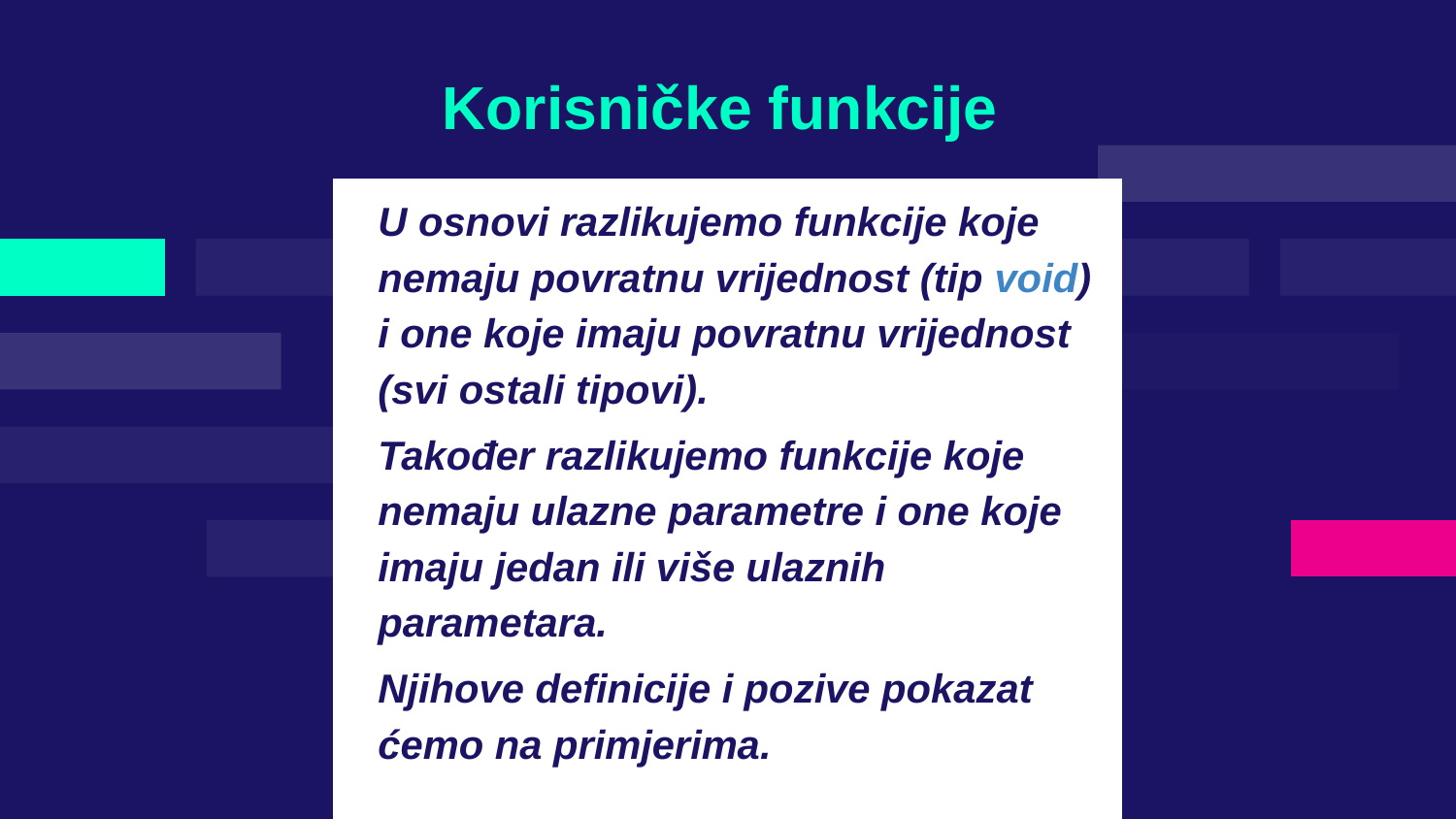

# Korisničke funkcije

U osnovi razlikujemo funkcije koje nemaju povratnu vrijednost (tip void) i one koje imaju povratnu vrijednost (svi ostali tipovi).
Također razlikujemo funkcije koje nemaju ulazne parametre i one koje imaju jedan ili više ulaznih parametara.
Njihove definicije i pozive pokazat ćemo na primjerima.